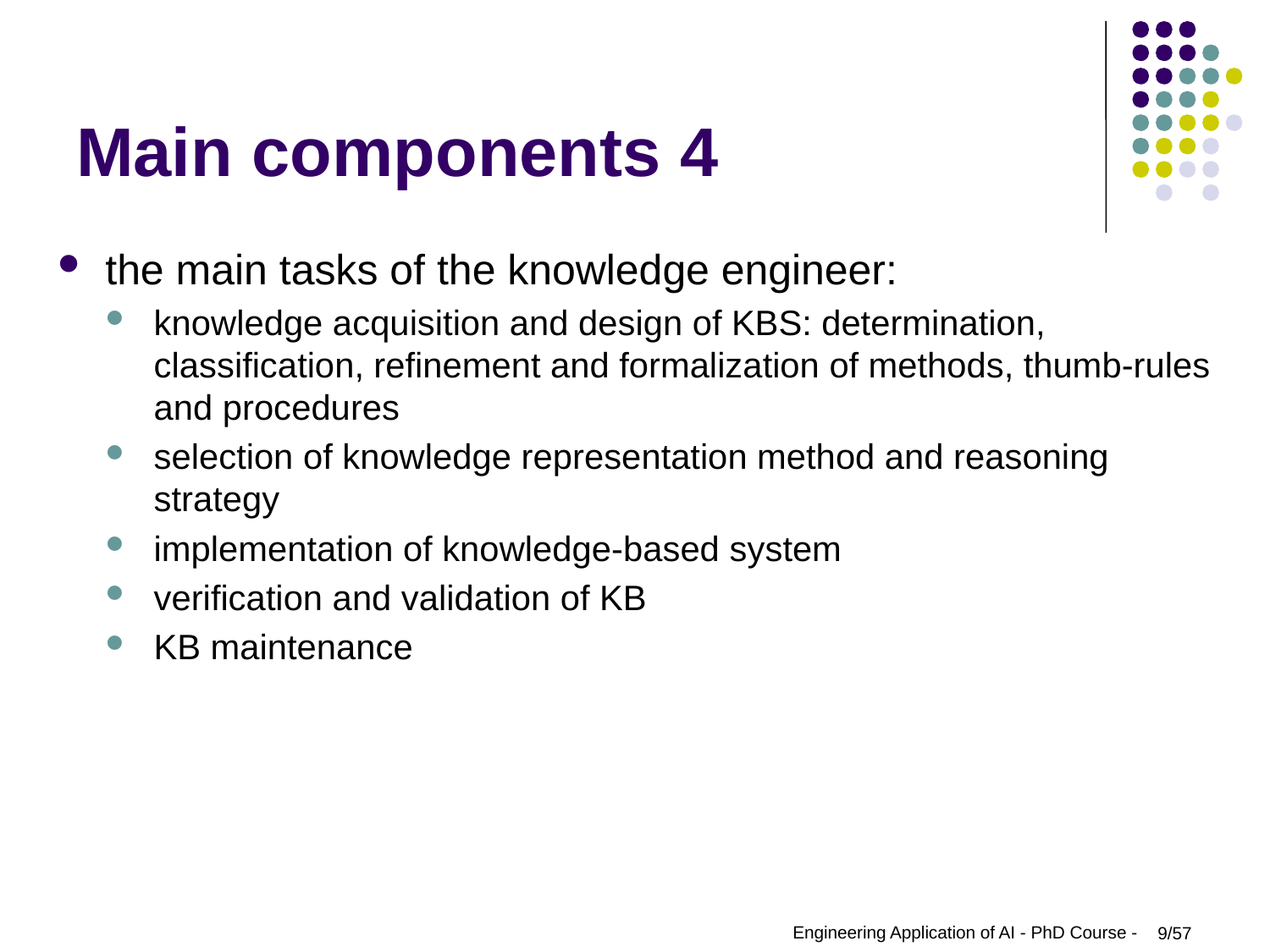

# Main components 4
the main tasks of the knowledge engineer:
knowledge acquisition and design of KBS: determination, classification, refinement and formalization of methods, thumb-rules and procedures
selection of knowledge representation method and reasoning strategy
implementation of knowledge-based system
verification and validation of KB
KB maintenance
Engineering Application of AI - PhD Course -
9/57